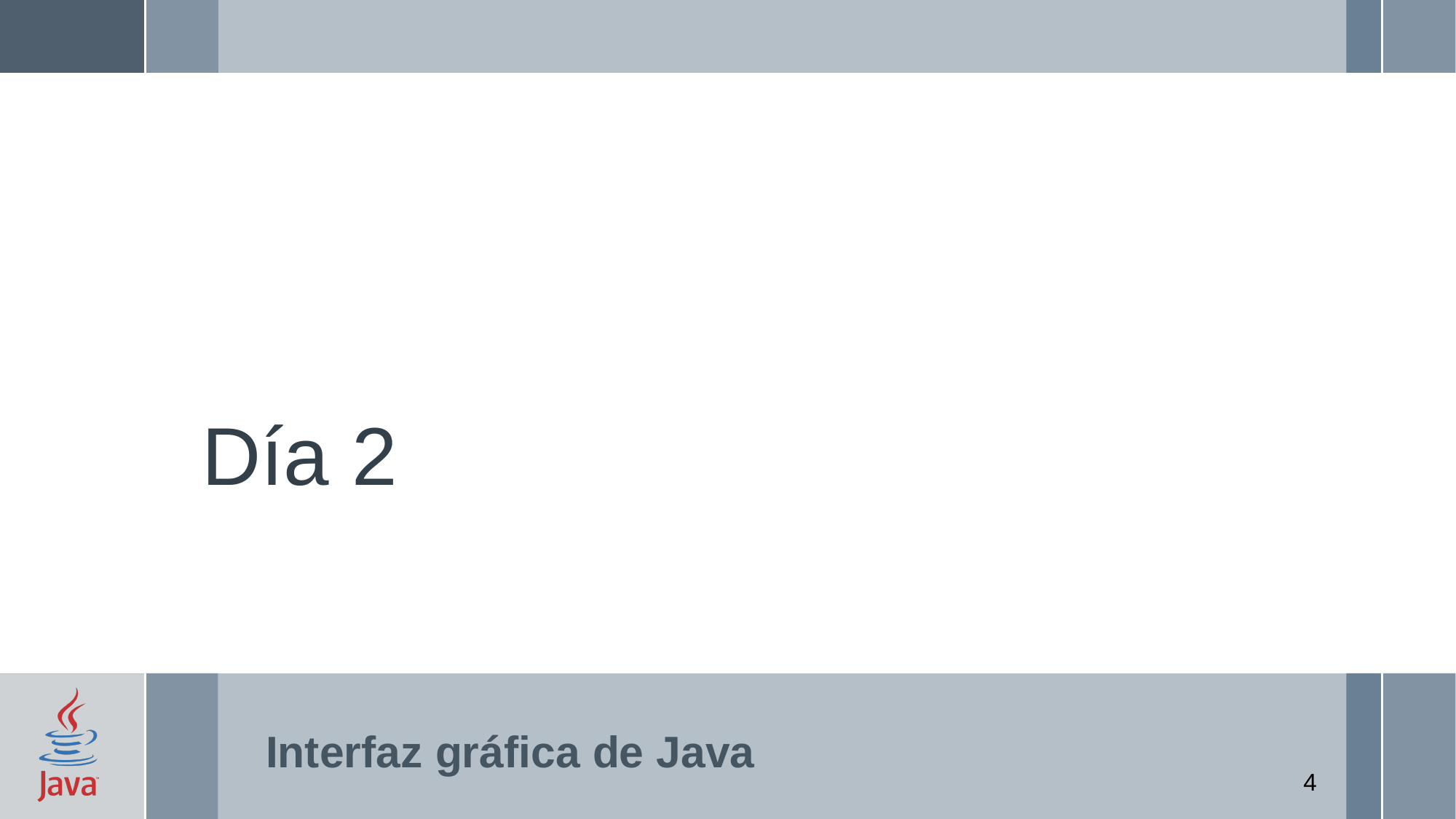

# Día 2

Interfaz gráfica de Java
4